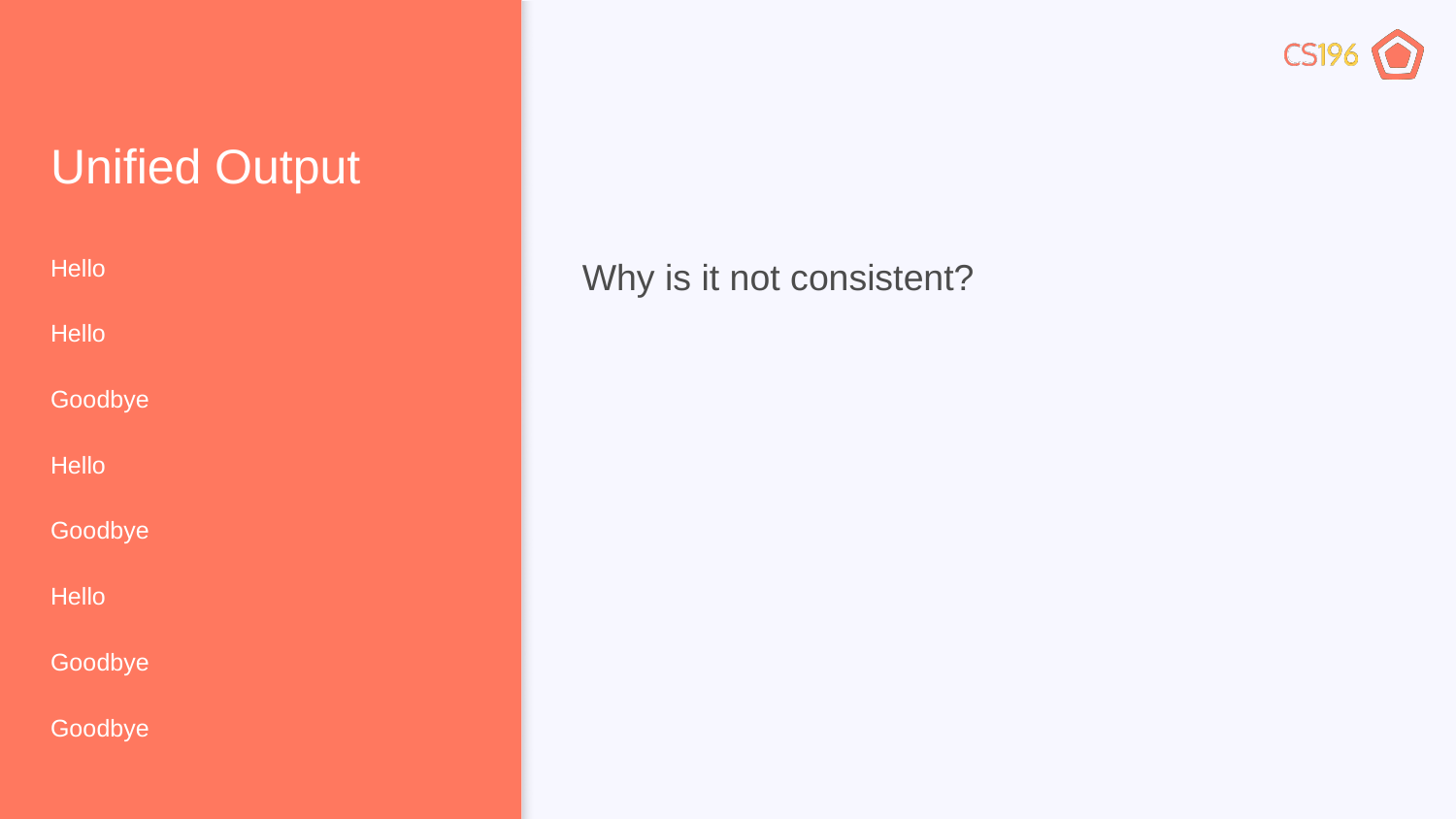

# Unified Output
Hello
Hello
Goodbye
Hello
Goodbye
Hello
Goodbye
Goodbye
Why is it not consistent?